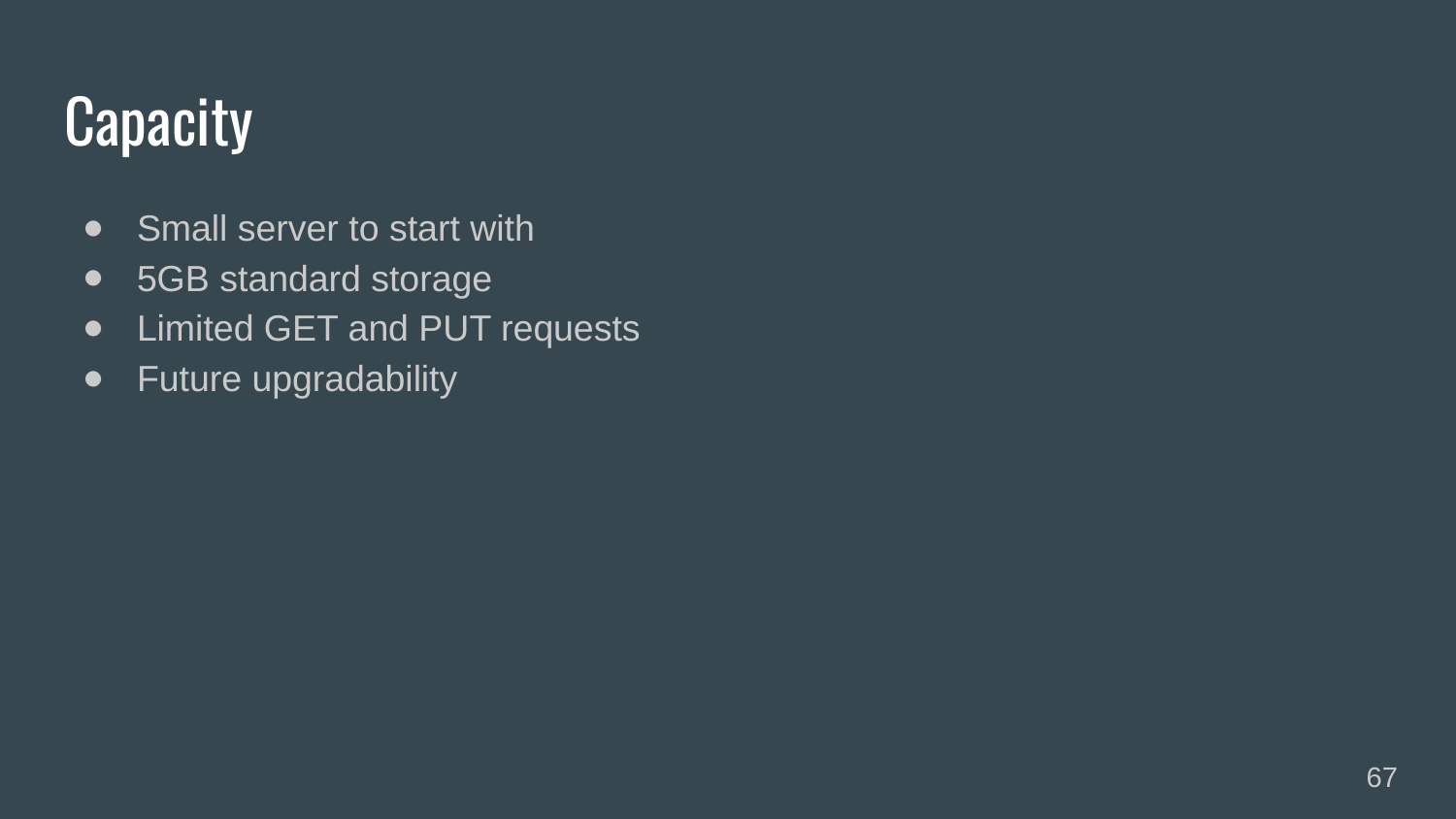

# Capacity
Small server to start with
5GB standard storage
Limited GET and PUT requests
Future upgradability
67